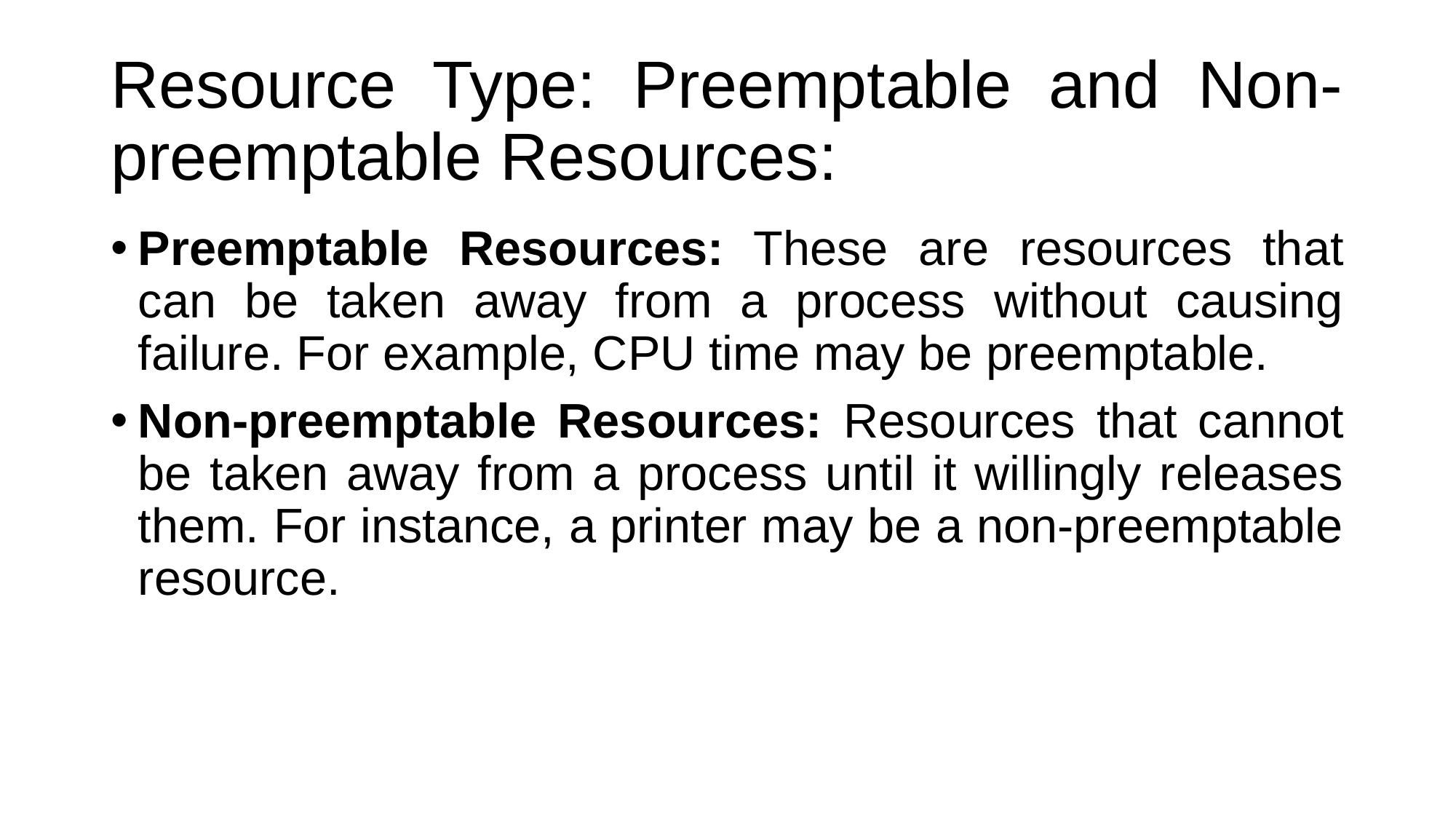

# Resource Type: Preemptable and Non-preemptable Resources:
Preemptable Resources: These are resources that can be taken away from a process without causing failure. For example, CPU time may be preemptable.
Non-preemptable Resources: Resources that cannot be taken away from a process until it willingly releases them. For instance, a printer may be a non-preemptable resource.